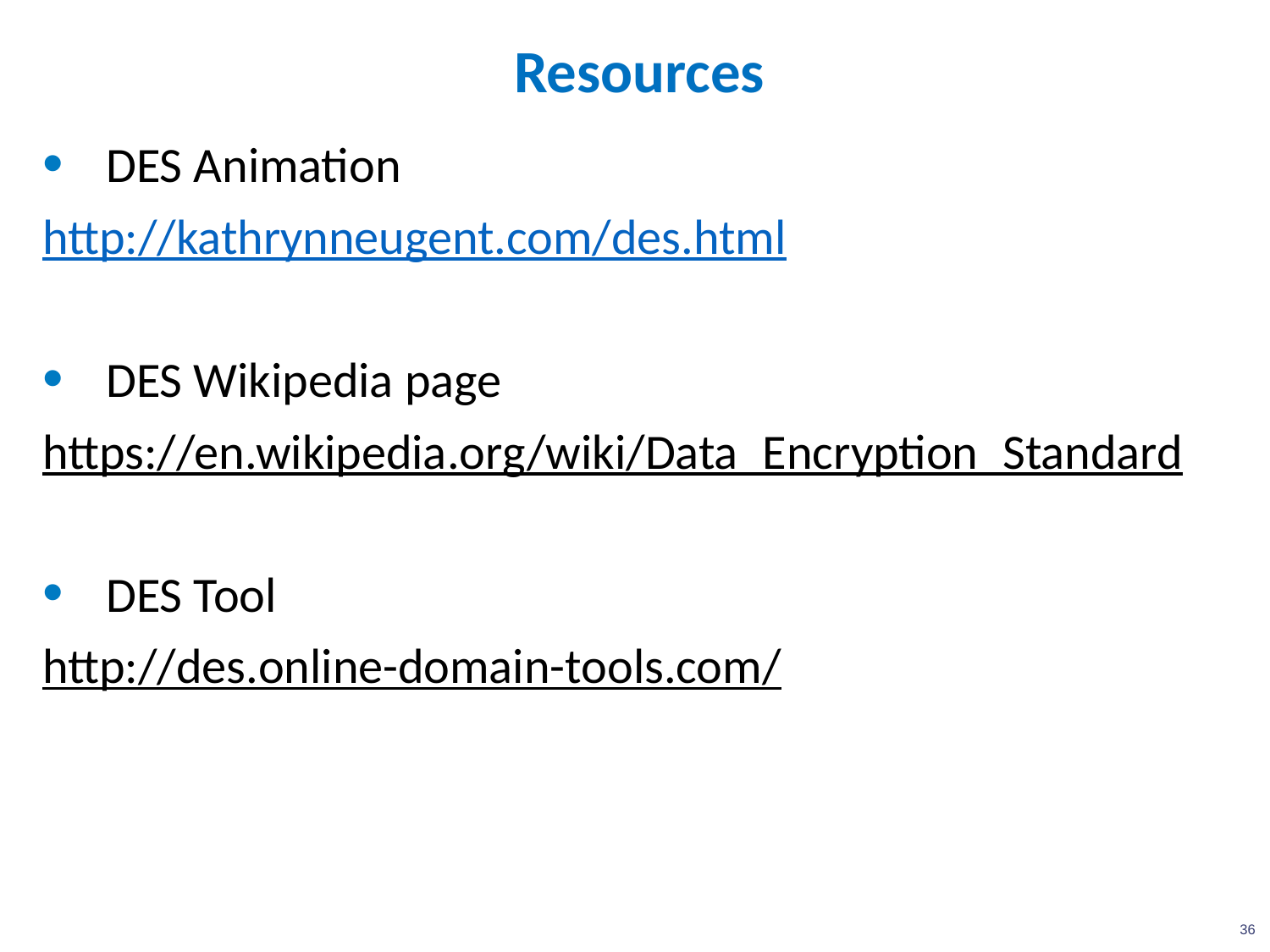

# Resources
DES Animation
http://kathrynneugent.com/des.html

DES Wikipedia page
https://en.wikipedia.org/wiki/Data_Encryption_Standard

DES Tool
http://des.online-domain-tools.com/
36